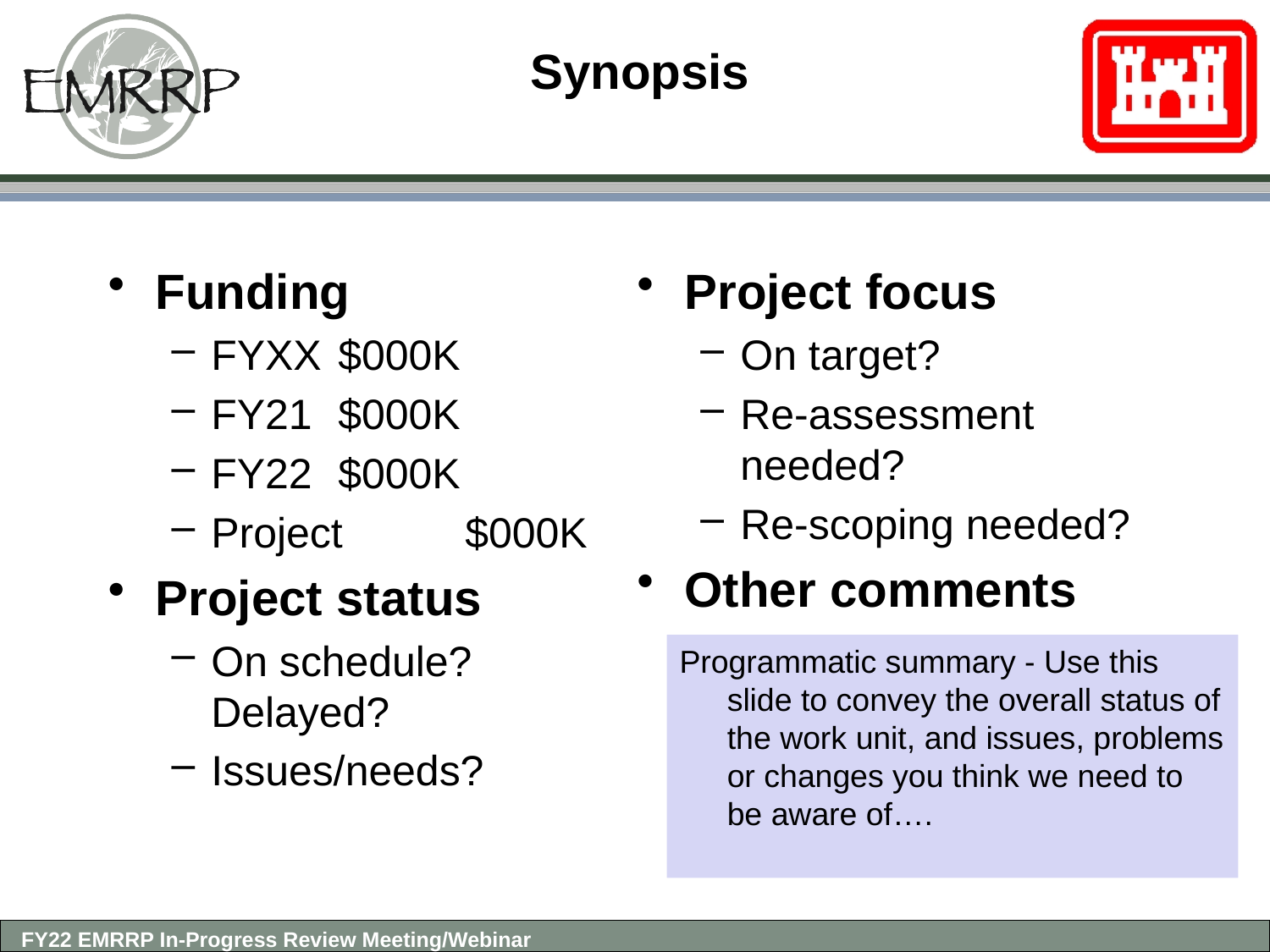

# Synopsis
Funding
FYXX	$000K
FY21	$000K
FY22	$000K
Project 	$000K
Project status
On schedule? Delayed?
Issues/needs?

Project focus
On target?
Re-assessment needed?
Re-scoping needed?
Other comments

Programmatic summary - Use this slide to convey the overall status of the work unit, and issues, problems or changes you think we need to be aware of….